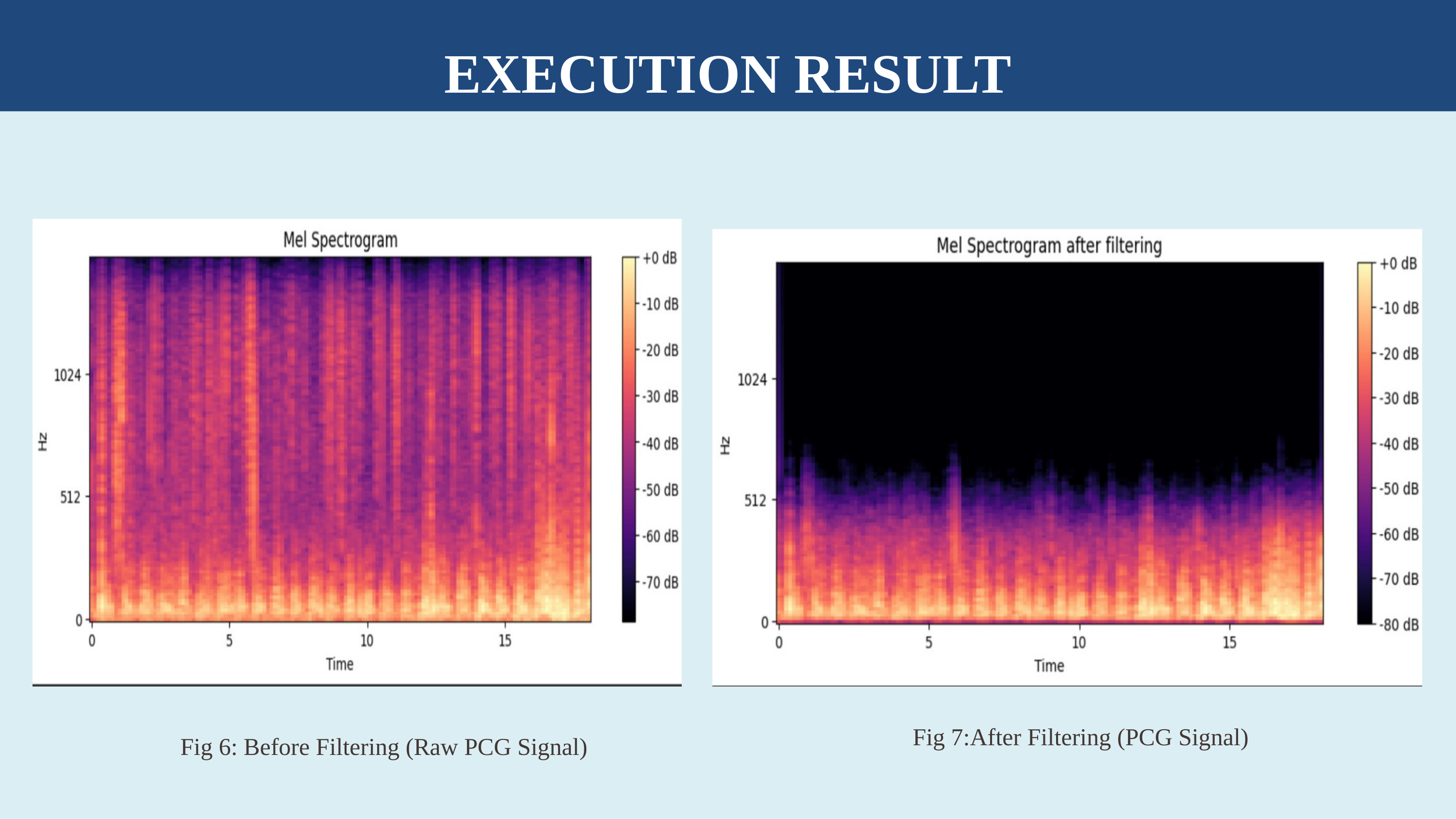

EXECUTION RESULT

Fig 7:After Filtering (PCG Signal)
Fig 6: Before Filtering (Raw PCG Signal)